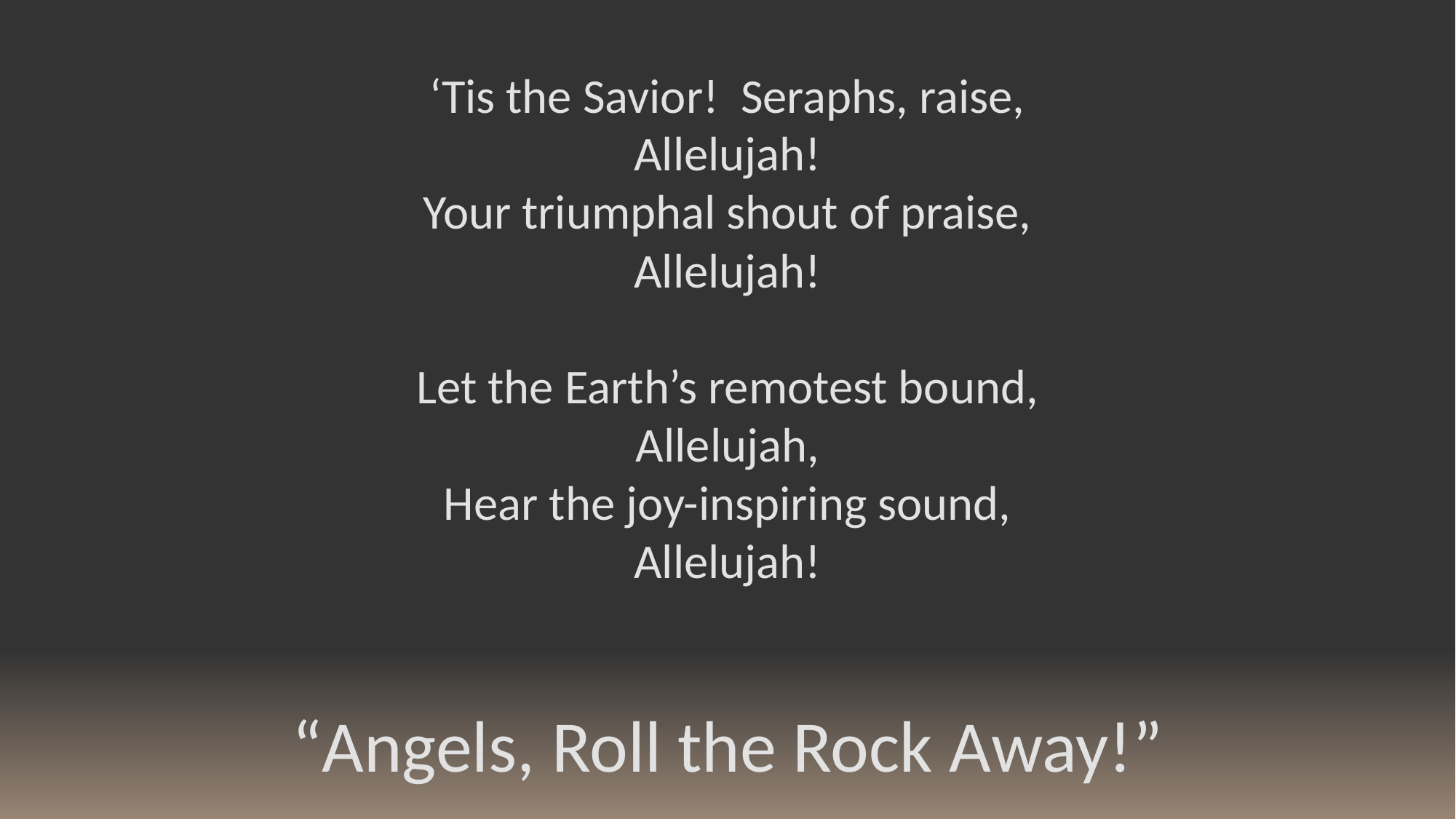

‘Tis the Savior!  Seraphs, raise,
Allelujah!
Your triumphal shout of praise,
Allelujah!

Let the Earth’s remotest bound,
Allelujah,
Hear the joy-inspiring sound,
Allelujah!

“Angels, Roll the Rock Away!”